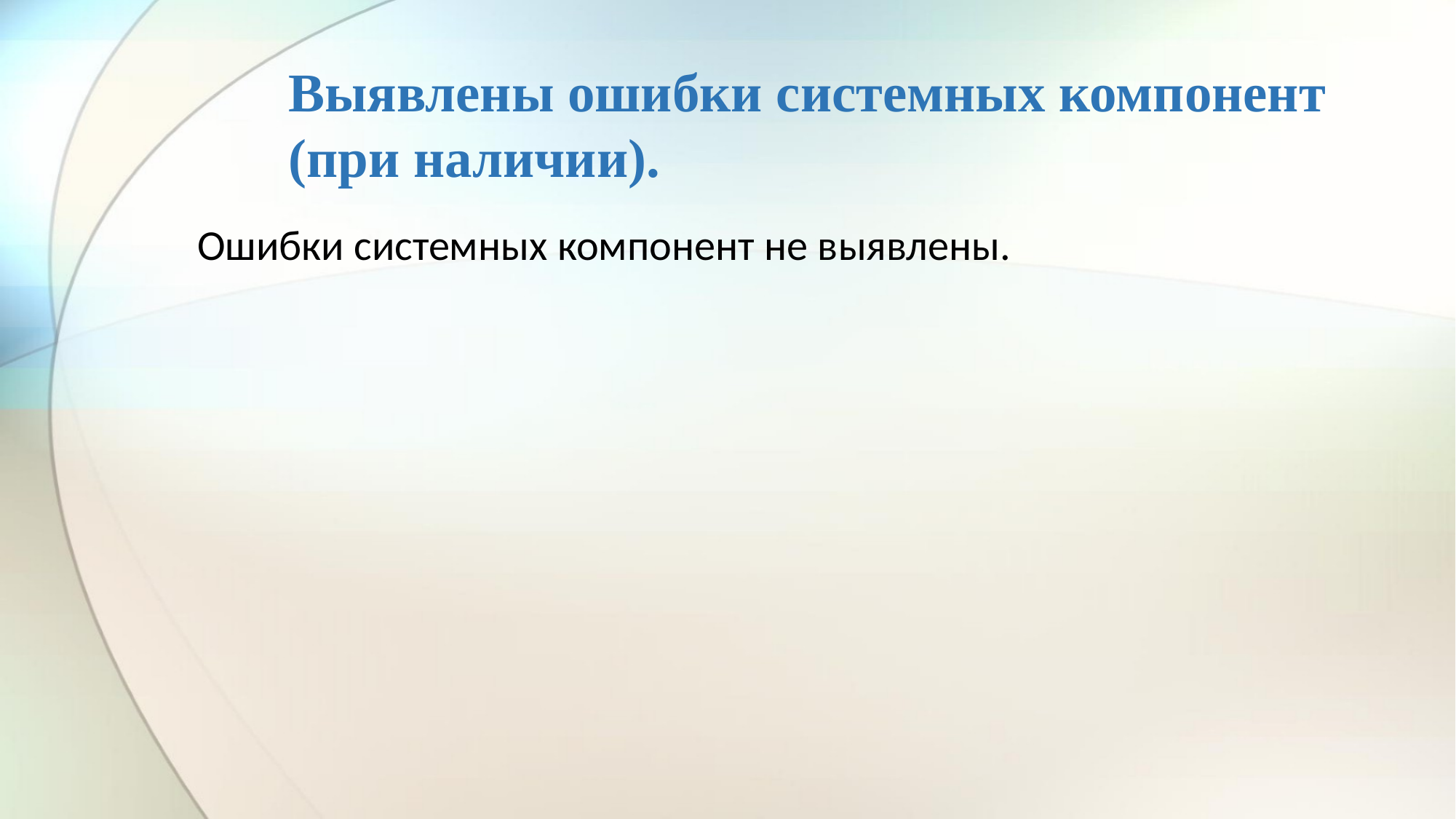

# Выявлены ошибки системных компонент (при наличии).
Ошибки системных компонент не выявлены.